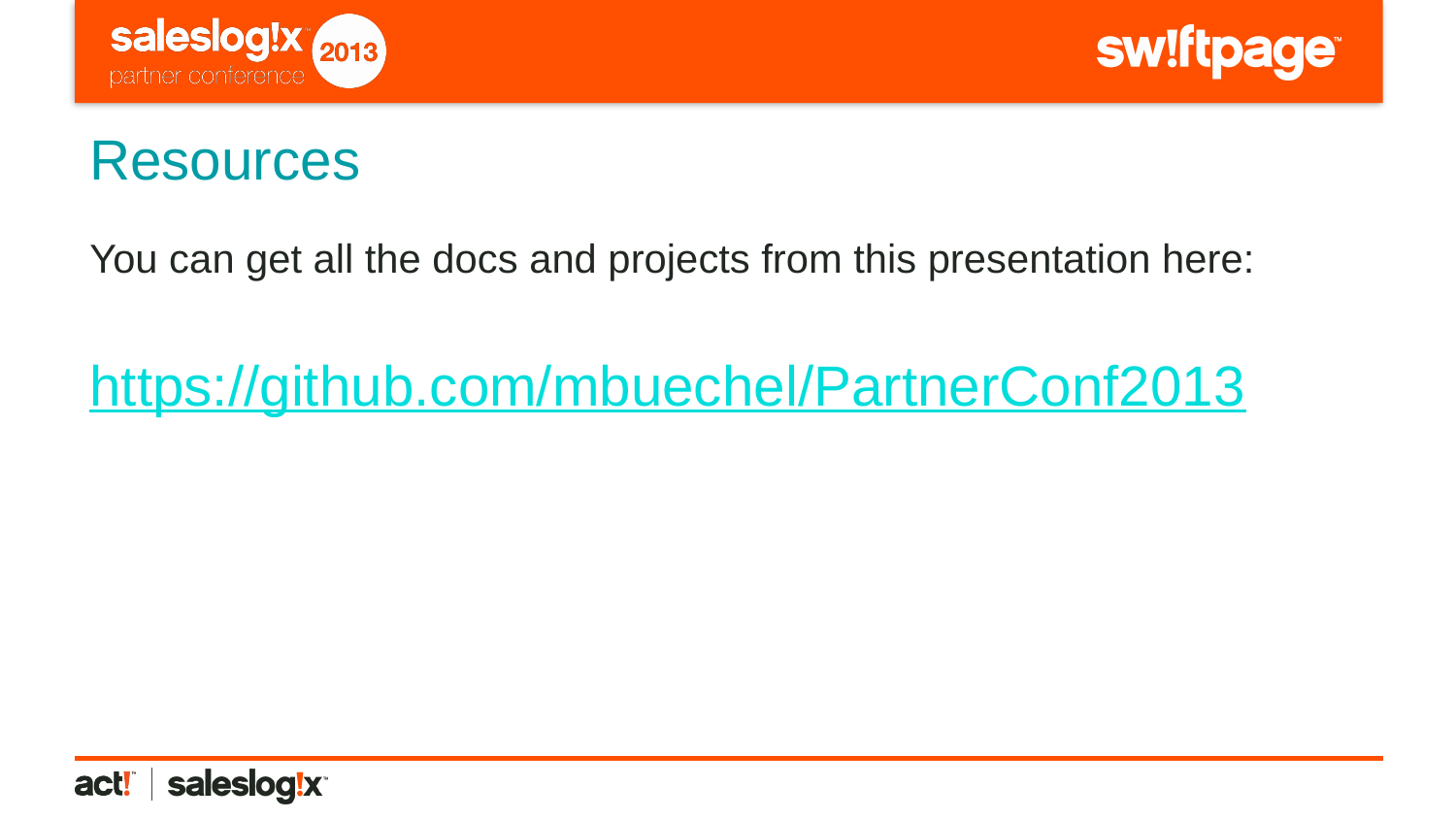

# Resources
You can get all the docs and projects from this presentation here:

https://github.com/mbuechel/PartnerConf2013